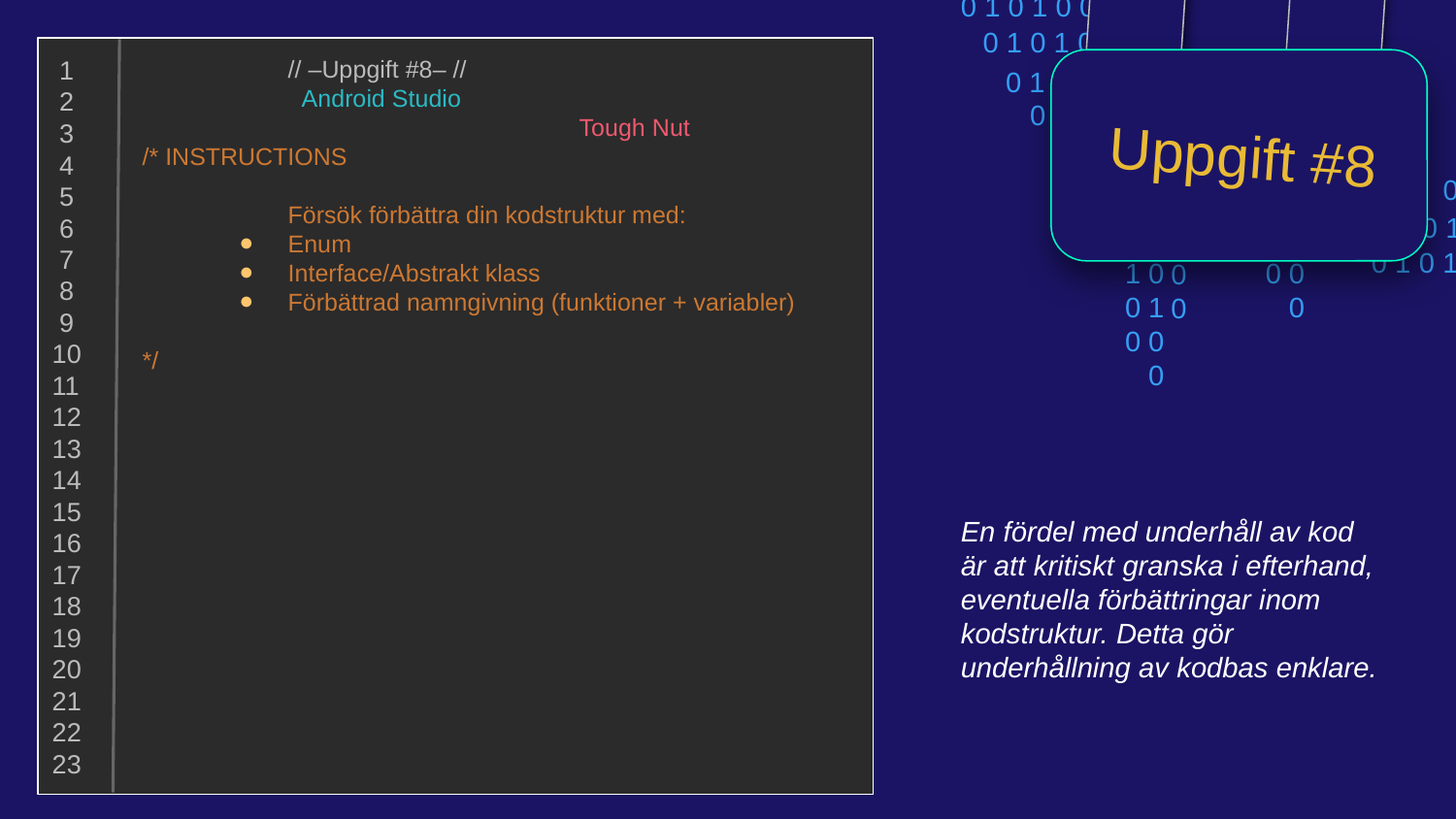

0 1 0 1 0 0 1 0
0 1 0 1 0 0 1 0
0 1 0 1 0 0 1 0
0 1 0 1 0 0 1 0

 1
 2
 3
 4
 5
 6
 7
 8
 9
10
11
12
13
14
15
16
17
18
19
20
21
22
23
// –Uppgift #8– //
  Android Studio
			Tough Nut
/* INSTRUCTIONS

	Försök förbättra din kodstruktur med:
Enum
Interface/Abstrakt klass
Förbättrad namngivning (funktioner + variabler)

*/

Uppgift #8
0
1
0
0
0
1
0
0
0
1
0
0
0 1 0 1 0 0  0
0 1 0 1 0 1  0
0 1 0 1 0 0 1 0
0
1
0
0
0
1
0
0
0
1
0
0
En fördel med underhåll av kod är att kritiskt granska i efterhand, eventuella förbättringar inom kodstruktur. Detta gör underhållning av kodbas enklare.